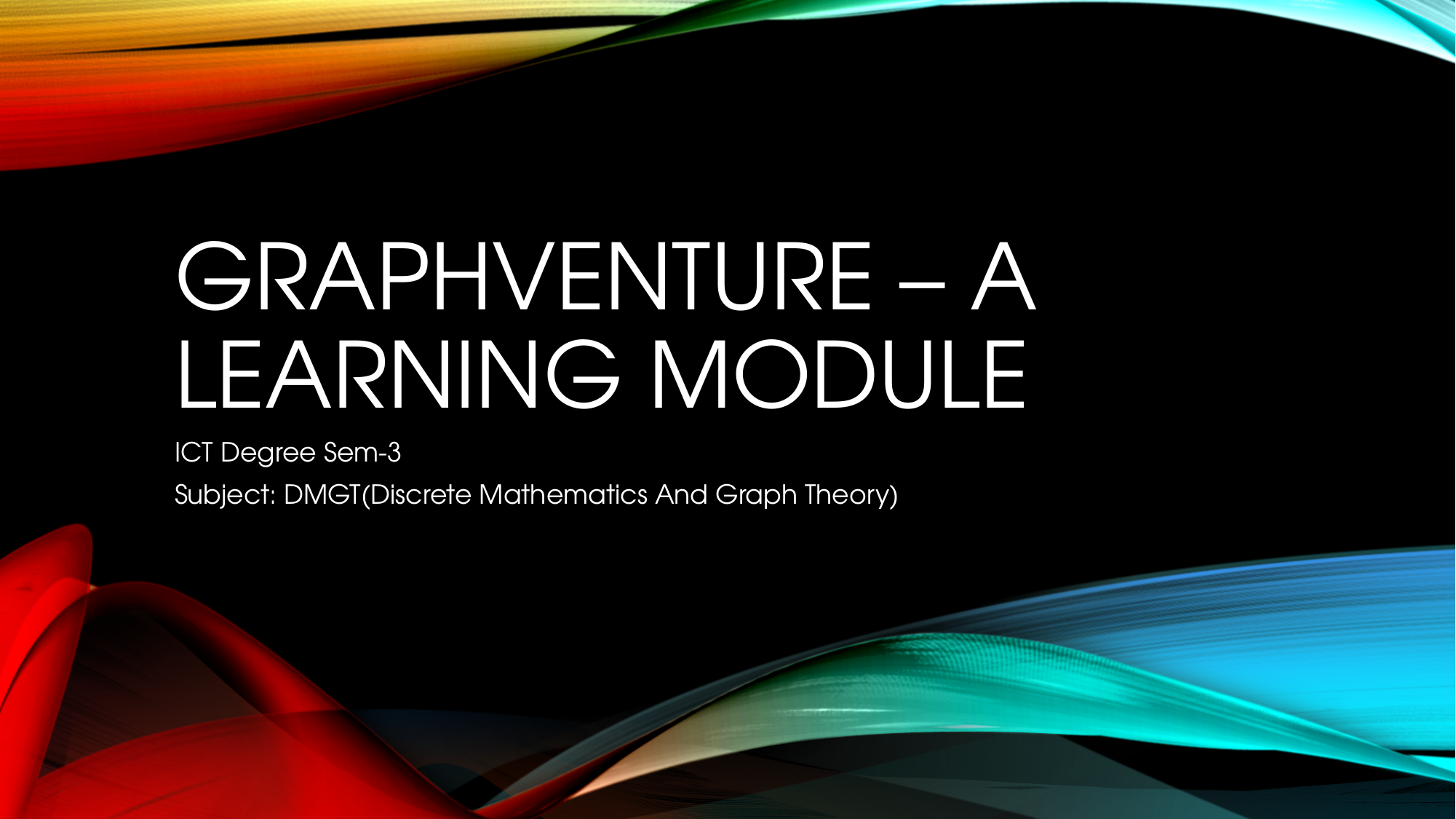

# Graphventure – a learning module
ICT Degree Sem-3
Subject: DMGT(Discrete Mathematics And Graph Theory)